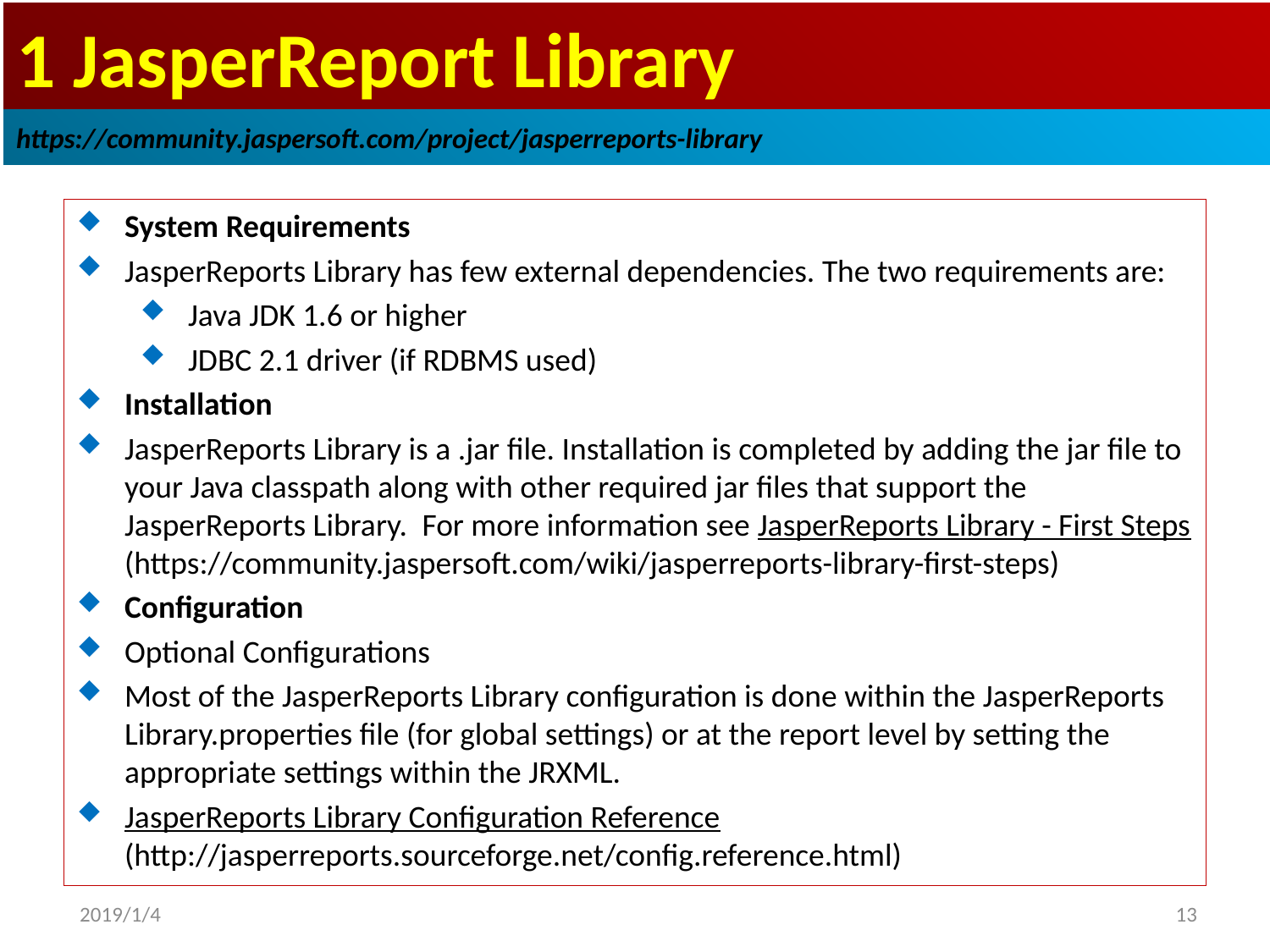

# 1 JasperReport Library
https://community.jaspersoft.com/project/jasperreports-library
System Requirements
JasperReports Library has few external dependencies. The two requirements are:
Java JDK 1.6 or higher
JDBC 2.1 driver (if RDBMS used)
Installation
JasperReports Library is a .jar file. Installation is completed by adding the jar file to your Java classpath along with other required jar files that support the JasperReports Library.  For more information see JasperReports Library - First Steps (https://community.jaspersoft.com/wiki/jasperreports-library-first-steps)
Configuration
Optional Configurations
Most of the JasperReports Library configuration is done within the JasperReports Library.properties file (for global settings) or at the report level by setting the appropriate settings within the JRXML.
JasperReports Library Configuration Reference (http://jasperreports.sourceforge.net/config.reference.html)
2019/1/4
13